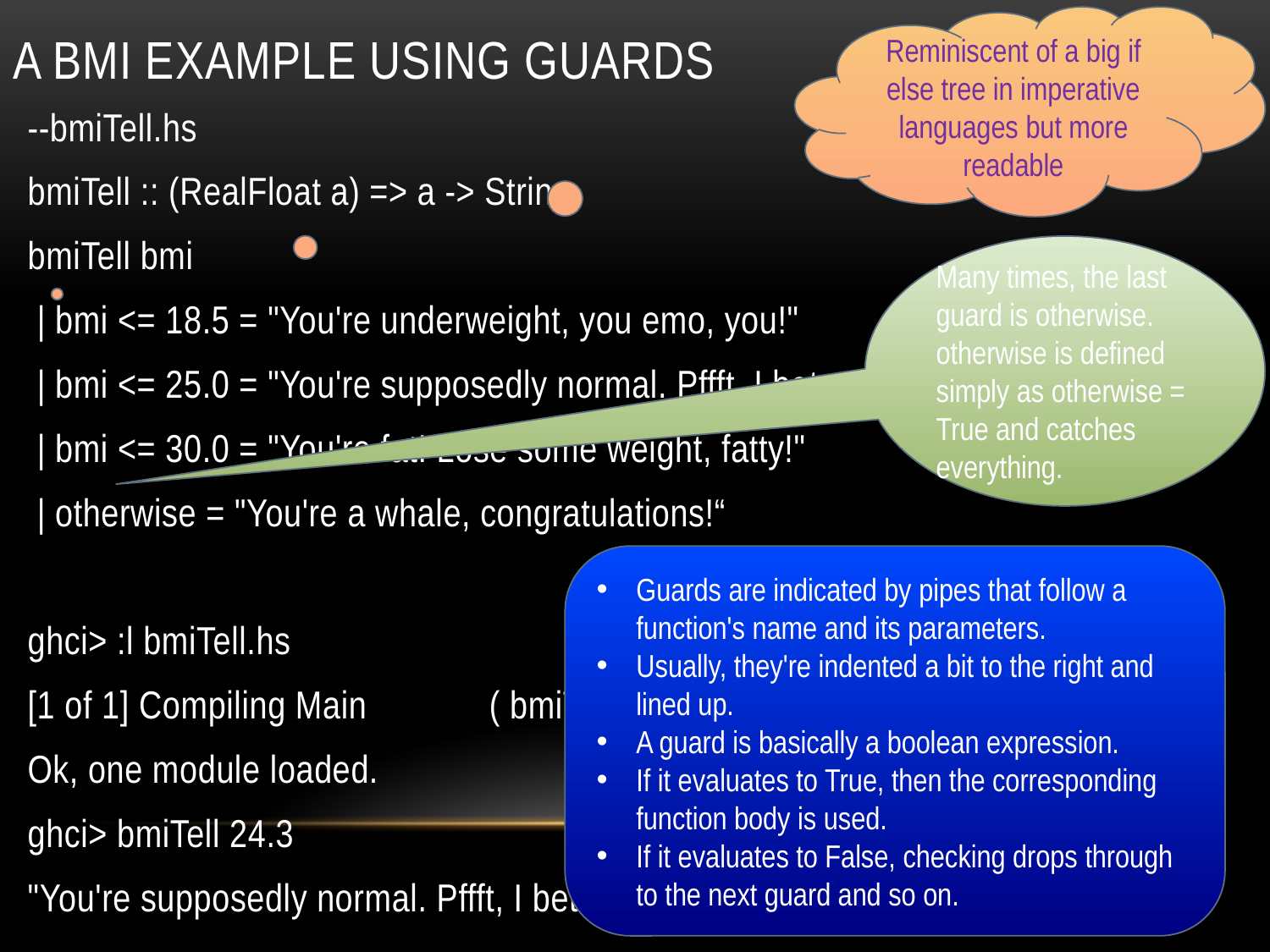

# A bmi example using guards
Reminiscent of a big if else tree in imperative languages but more readable
--bmiTell.hs
bmiTell :: (RealFloat a) => a -> String
bmiTell bmi
 | bmi <= 18.5 = "You're underweight, you emo, you!"
 | bmi <= 25.0 = "You're supposedly normal. Pffft, I bet you're ugly!"
 | bmi <= 30.0 = "You're fat! Lose some weight, fatty!"
 | otherwise = "You're a whale, congratulations!“

ghci> :l bmiTell.hs
[1 of 1] Compiling Main             ( bmiTell.hs, interpreted )
Ok, one module loaded.
ghci> bmiTell 24.3
"You're supposedly normal. Pffft, I bet you're ugly!"
Many times, the last guard is otherwise. otherwise is defined simply as otherwise = True and catches everything.
Guards are indicated by pipes that follow a function's name and its parameters.
Usually, they're indented a bit to the right and lined up.
A guard is basically a boolean expression.
If it evaluates to True, then the corresponding function body is used.
If it evaluates to False, checking drops through to the next guard and so on.